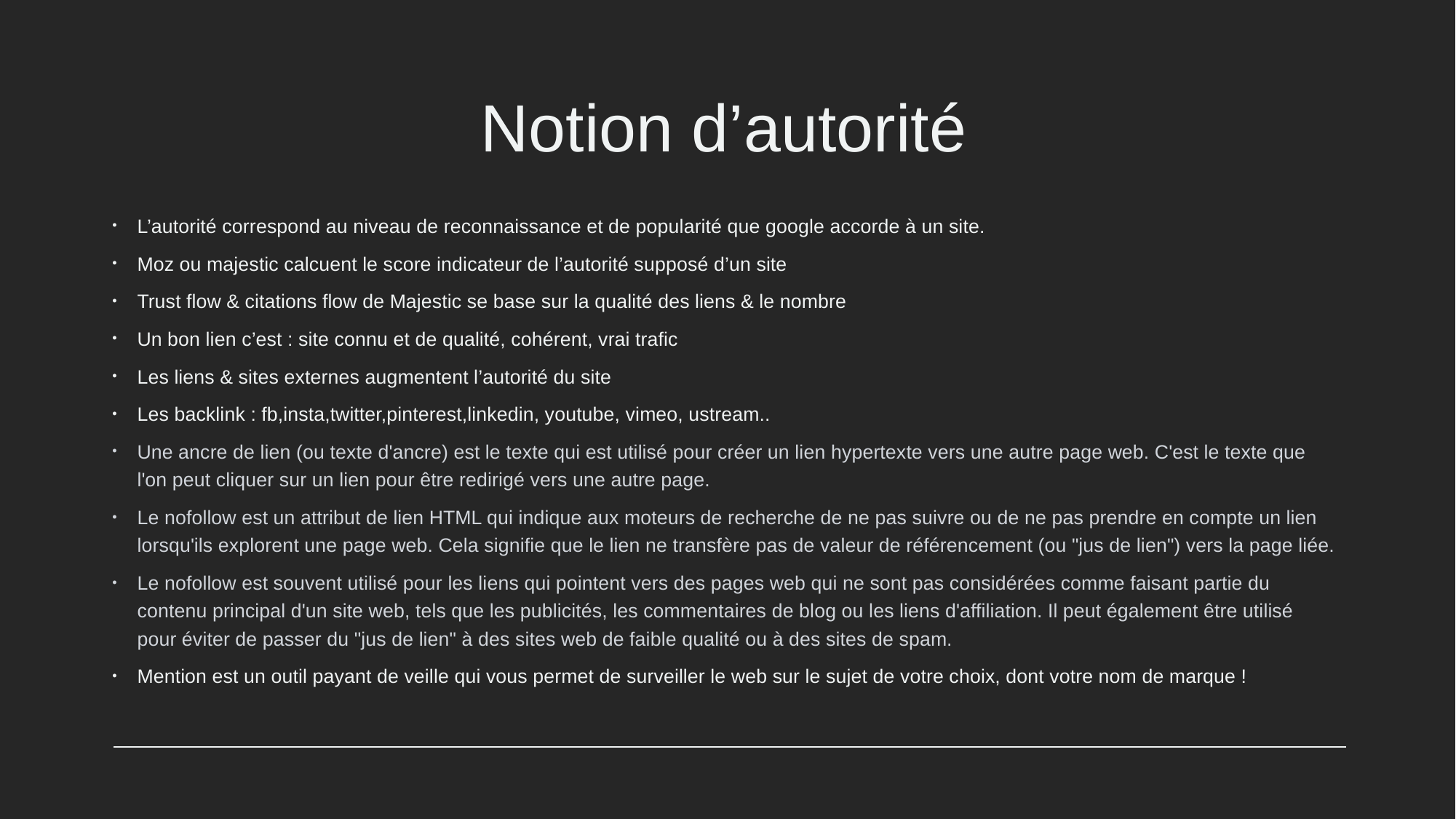

# Notion d’autorité
L’autorité correspond au niveau de reconnaissance et de popularité que google accorde à un site.
Moz ou majestic calcuent le score indicateur de l’autorité supposé d’un site
Trust flow & citations flow de Majestic se base sur la qualité des liens & le nombre
Un bon lien c’est : site connu et de qualité, cohérent, vrai trafic
Les liens & sites externes augmentent l’autorité du site
Les backlink : fb,insta,twitter,pinterest,linkedin, youtube, vimeo, ustream..
Une ancre de lien (ou texte d'ancre) est le texte qui est utilisé pour créer un lien hypertexte vers une autre page web. C'est le texte que l'on peut cliquer sur un lien pour être redirigé vers une autre page.
Le nofollow est un attribut de lien HTML qui indique aux moteurs de recherche de ne pas suivre ou de ne pas prendre en compte un lien lorsqu'ils explorent une page web. Cela signifie que le lien ne transfère pas de valeur de référencement (ou "jus de lien") vers la page liée.
Le nofollow est souvent utilisé pour les liens qui pointent vers des pages web qui ne sont pas considérées comme faisant partie du contenu principal d'un site web, tels que les publicités, les commentaires de blog ou les liens d'affiliation. Il peut également être utilisé pour éviter de passer du "jus de lien" à des sites web de faible qualité ou à des sites de spam.
Mention est un outil payant de veille qui vous permet de surveiller le web sur le sujet de votre choix, dont votre nom de marque !